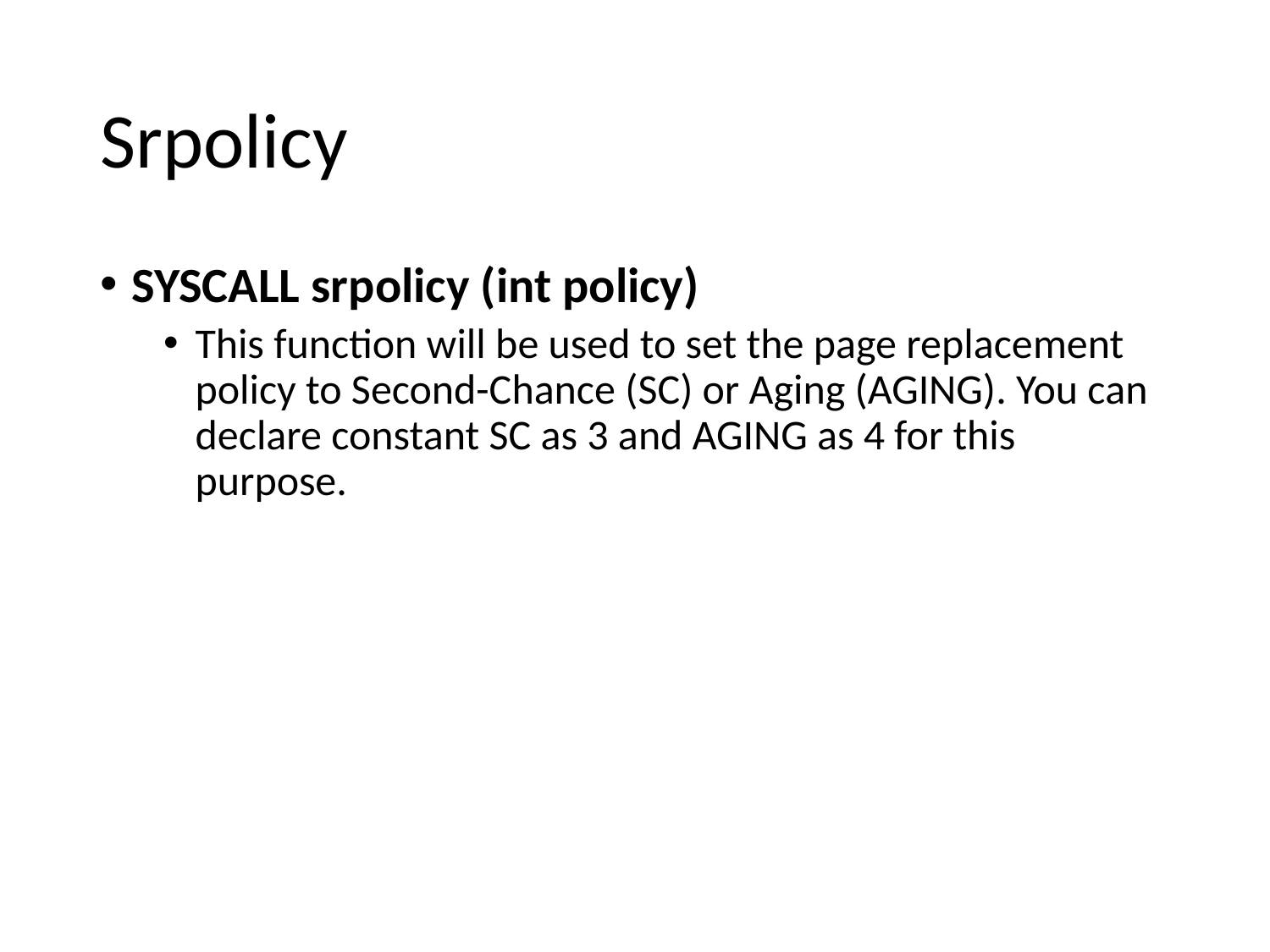

# Srpolicy
SYSCALL srpolicy (int policy)
This function will be used to set the page replacement policy to Second-Chance (SC) or Aging (AGING). You can declare constant SC as 3 and AGING as 4 for this purpose.